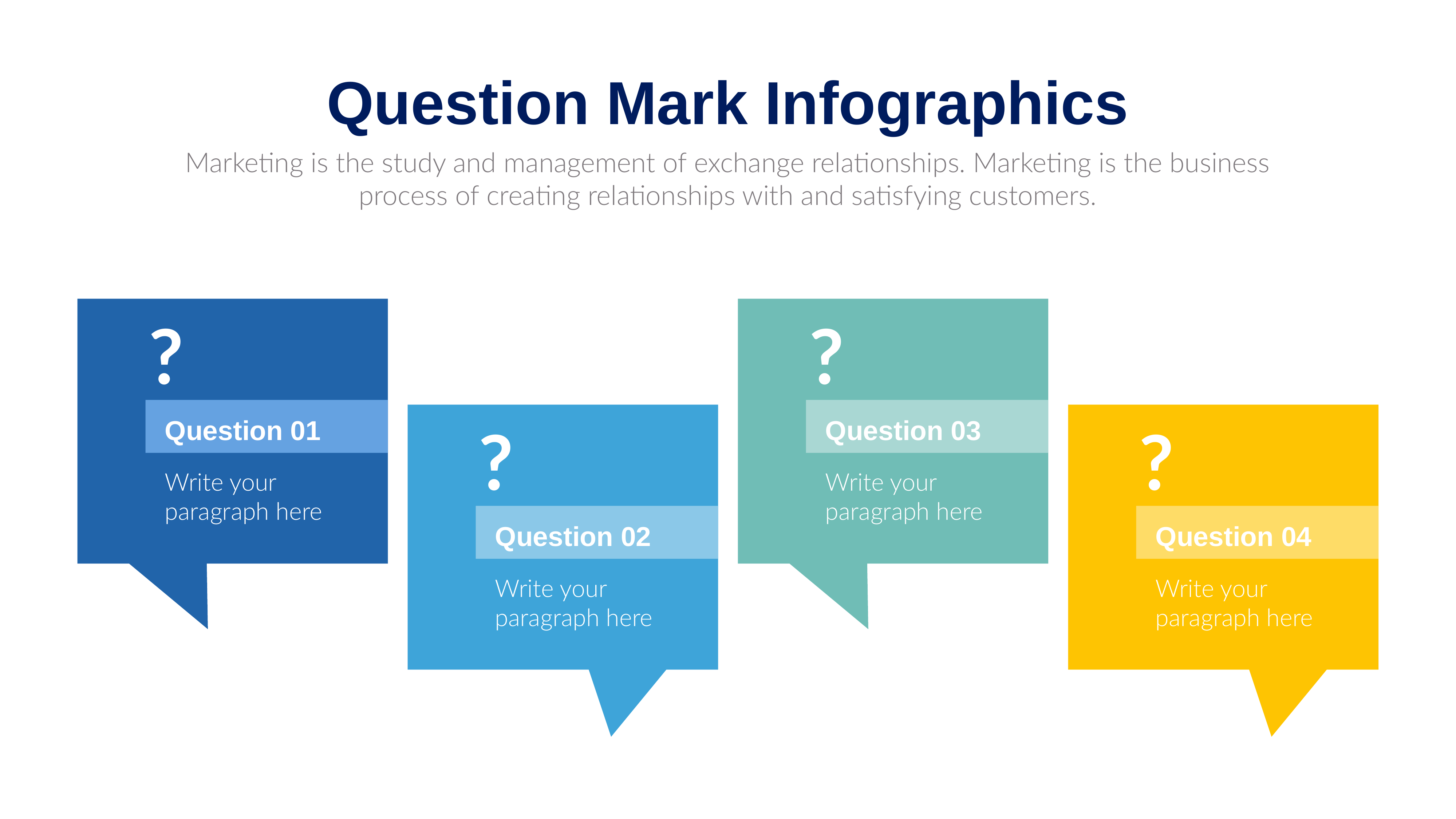

Question Mark Infographics
Marketing is the study and management of exchange relationships. Marketing is the business process of creating relationships with and satisfying customers.

?
?

Question 01
Question 03
?
?
Write your paragraph here
Write your paragraph here

Question 02
Question 04
Write your paragraph here
Write your paragraph here